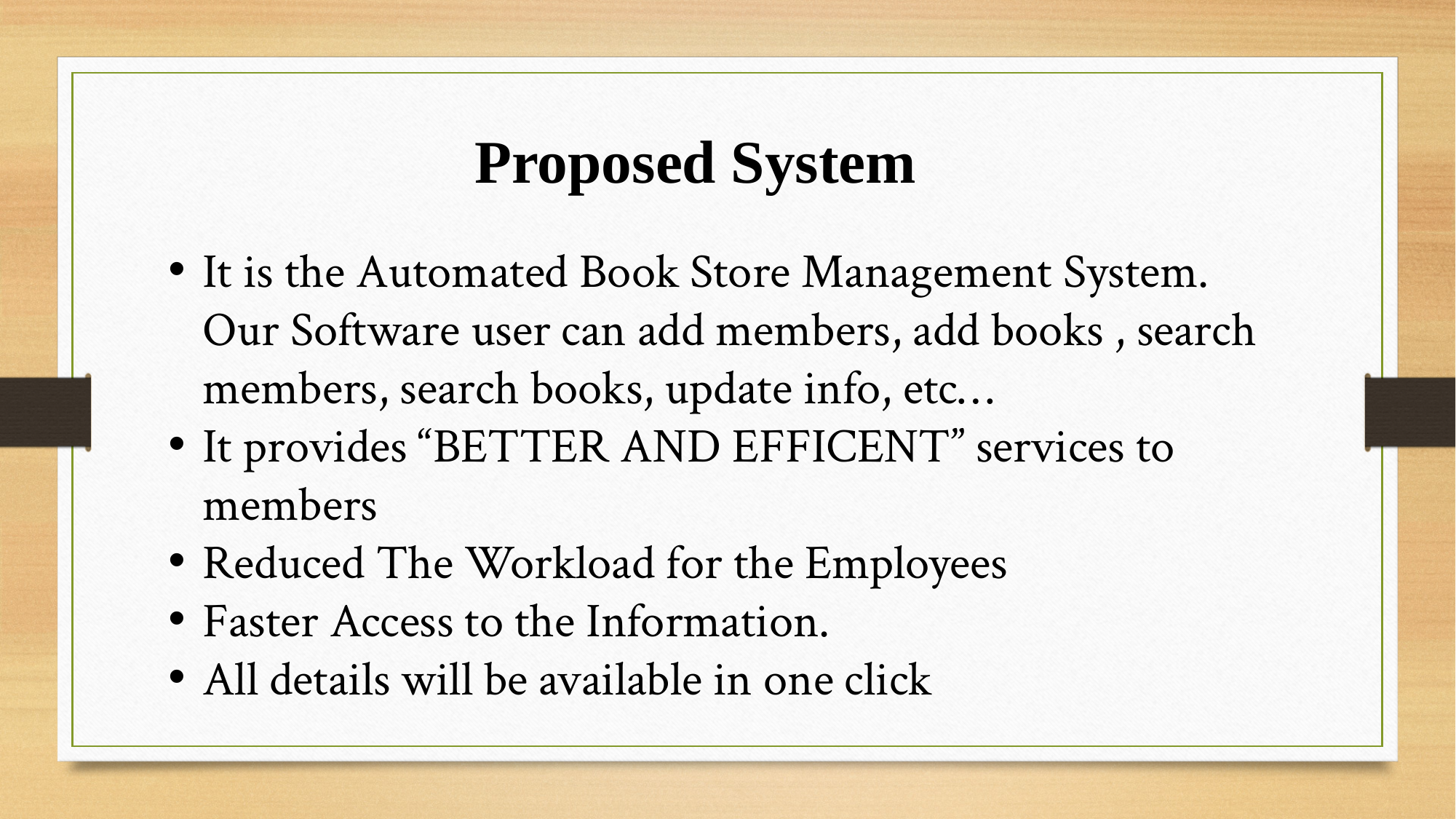

Proposed System
It is the Automated Book Store Management System. Our Software user can add members, add books , search members, search books, update info, etc…
It provides “BETTER AND EFFICENT” services to members
Reduced The Workload for the Employees
Faster Access to the Information.
All details will be available in one click